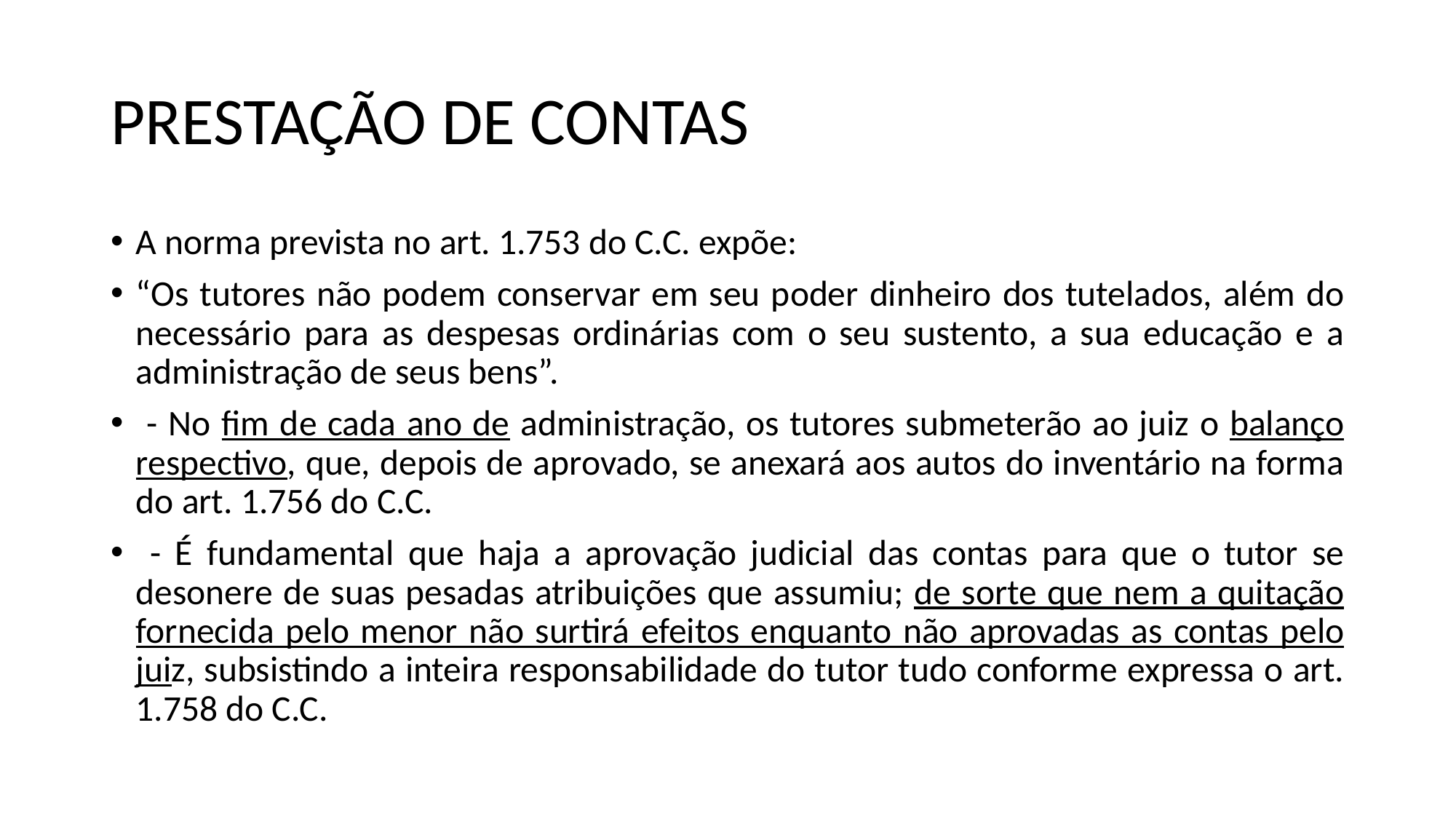

# PRESTAÇÃO DE CONTAS
A norma prevista no art. 1.753 do C.C. expõe:
“Os tutores não podem conservar em seu poder dinheiro dos tutelados, além do necessário para as despesas ordinárias com o seu sustento, a sua educação e a administração de seus bens”.
 - No fim de cada ano de administração, os tutores submeterão ao juiz o balanço respectivo, que, depois de aprovado, se anexará aos autos do inventário na forma do art. 1.756 do C.C.
 - É fundamental que haja a aprovação judicial das contas para que o tutor se desonere de suas pesadas atribuições que assumiu; de sorte que nem a quitação fornecida pelo menor não surtirá efeitos enquanto não aprovadas as contas pelo juiz, subsistindo a inteira responsabilidade do tutor tudo conforme expressa o art. 1.758 do C.C.